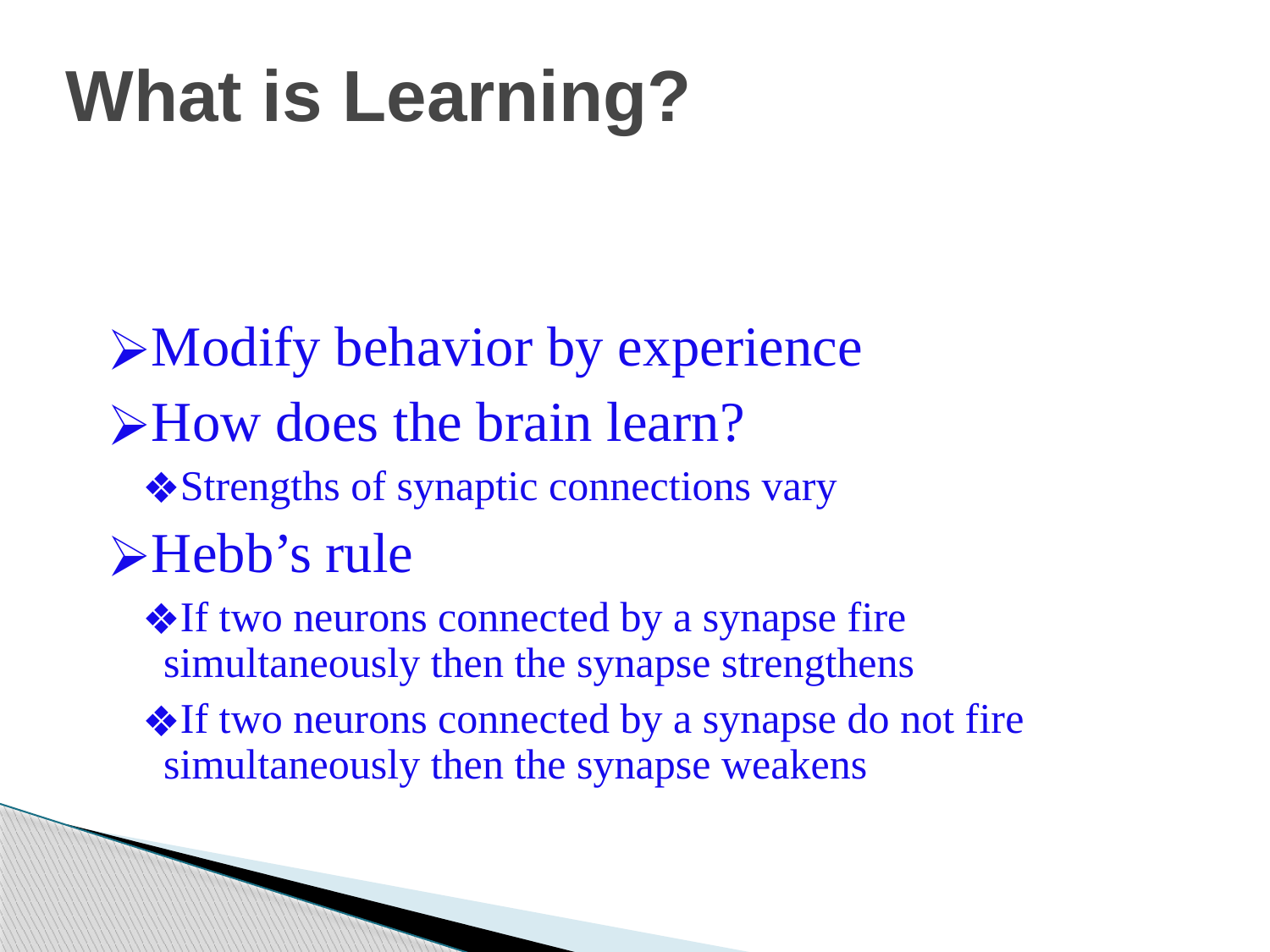

What is Learning?
Modify behavior by experience
How does the brain learn?
Strengths of synaptic connections vary
Hebb’s rule
If two neurons connected by a synapse fire simultaneously then the synapse strengthens
If two neurons connected by a synapse do not fire simultaneously then the synapse weakens